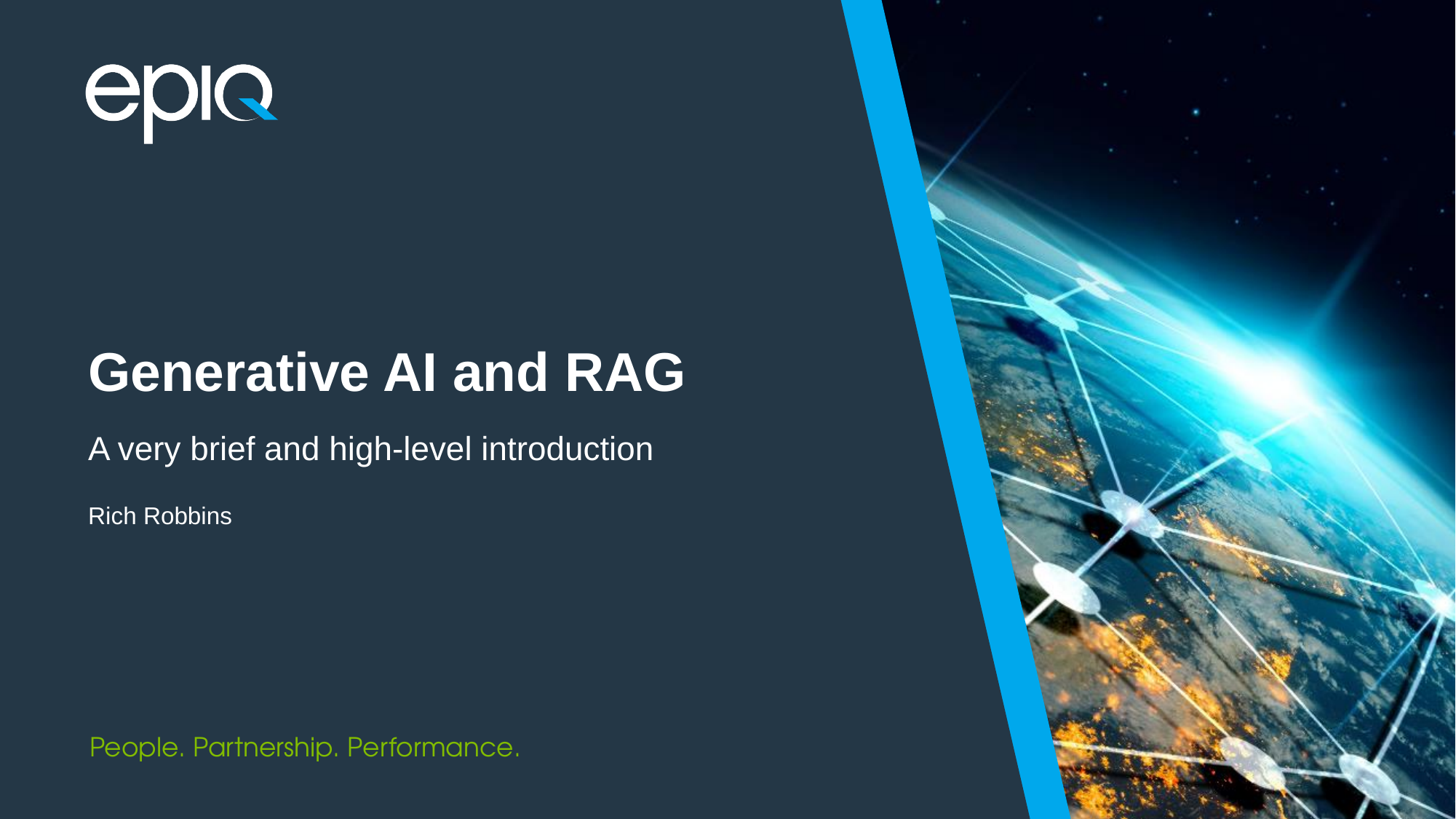

Generative AI and RAG
A very brief and high-level introduction
Rich Robbins